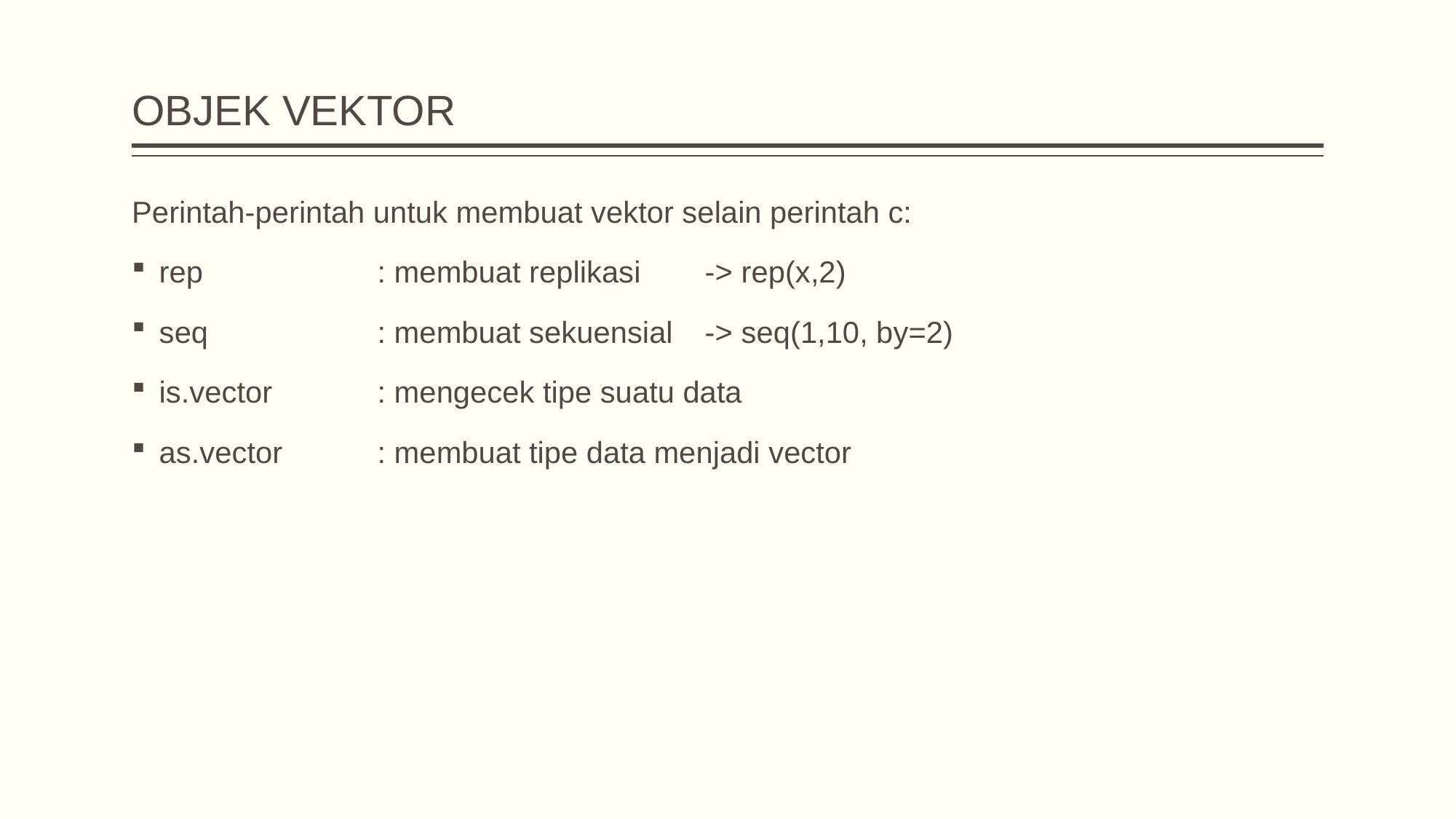

# OBJEK VEKTOR
Perintah-perintah untuk membuat vektor selain perintah c:
rep		: membuat replikasi 	-> rep(x,2)
seq		: membuat sekuensial	-> seq(1,10, by=2)
is.vector	: mengecek tipe suatu data
as.vector	: membuat tipe data menjadi vector